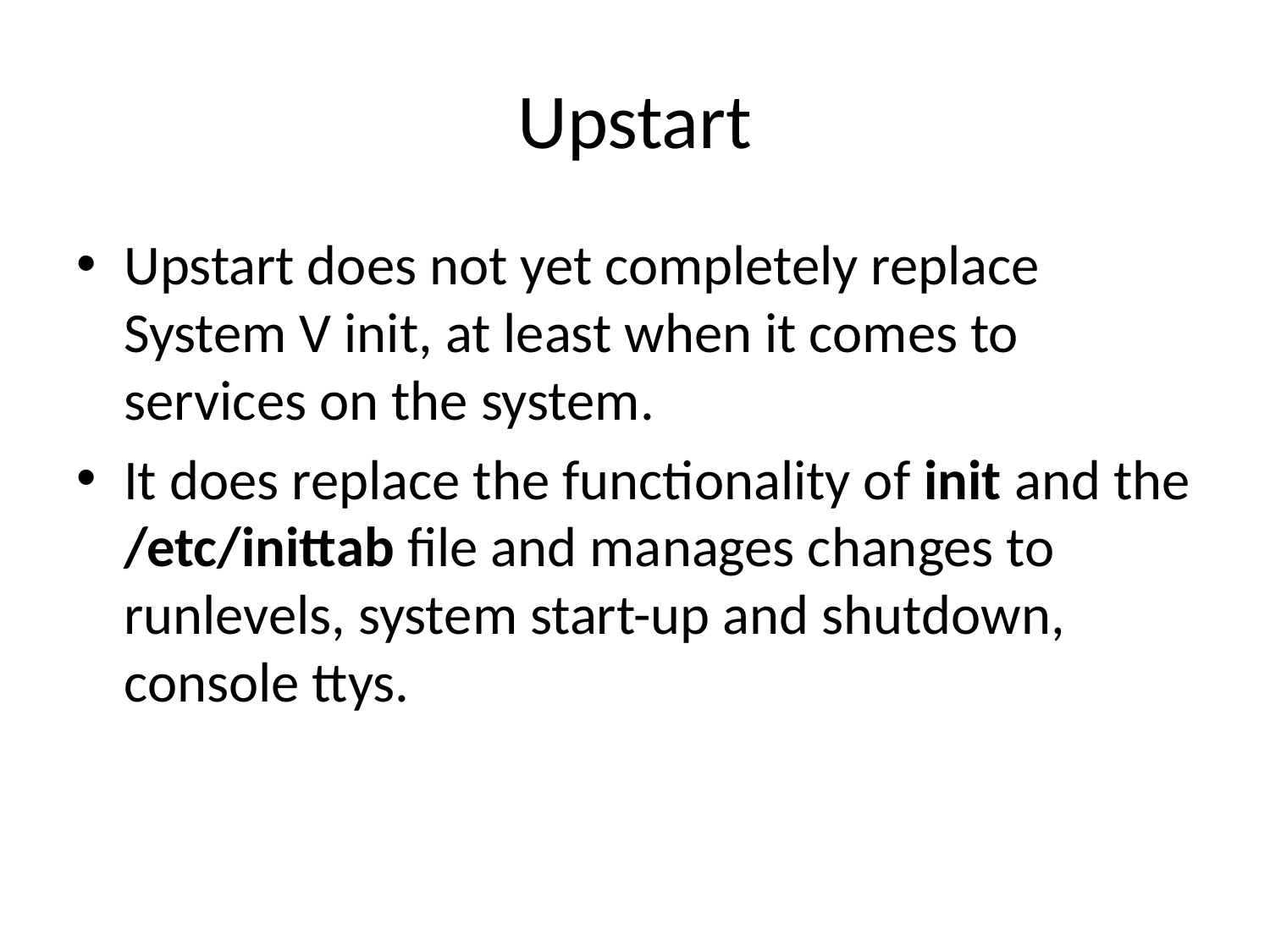

# Upstart
Upstart does not yet completely replace System V init, at least when it comes to services on the system.
It does replace the functionality of init and the /etc/inittab file and manages changes to runlevels, system start-up and shutdown, console ttys.